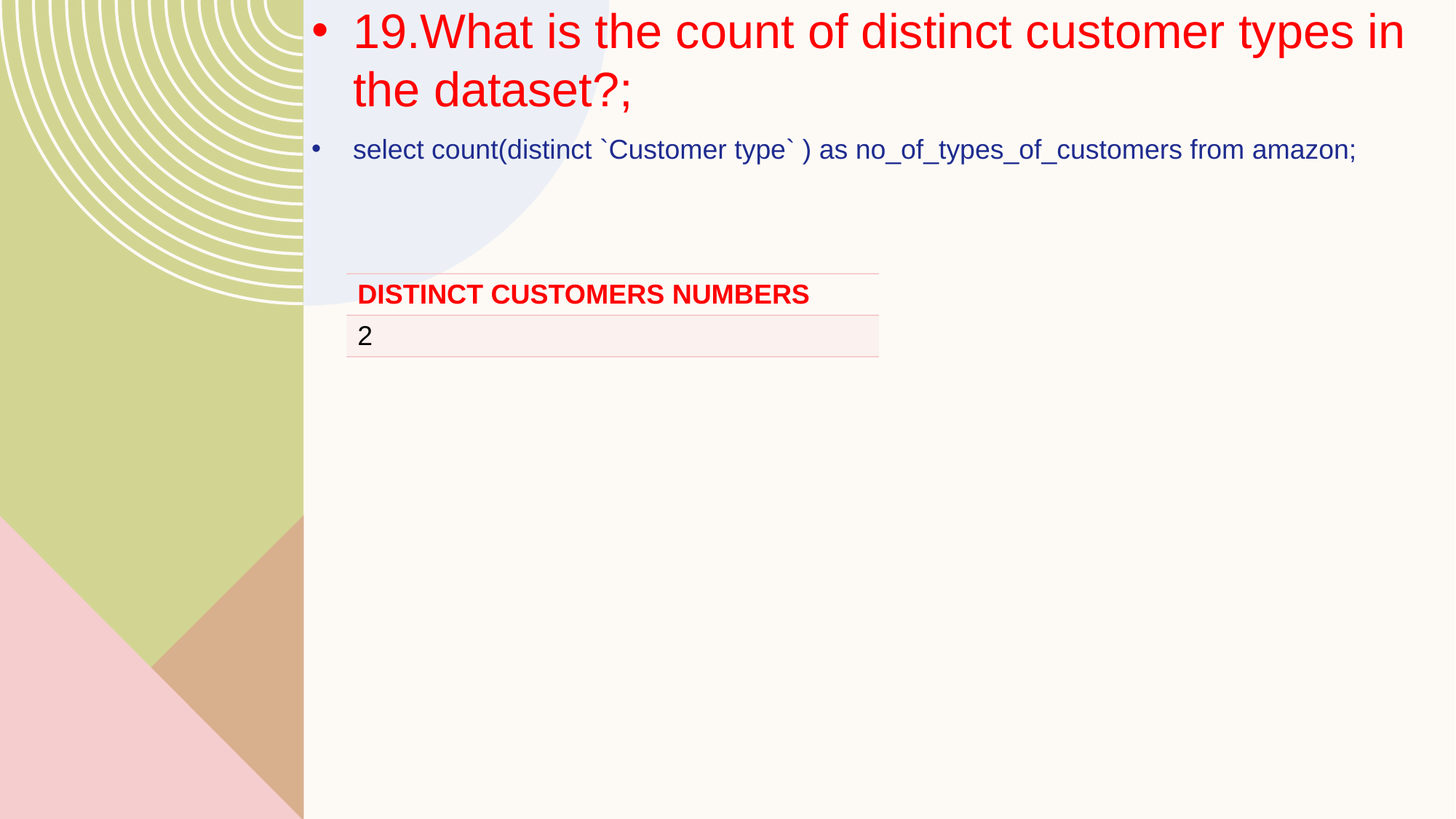

19.What is the count of distinct customer types in the dataset?;
select count(distinct `Customer type` ) as no_of_types_of_customers from amazon;
| DISTINCT CUSTOMERS NUMBERS |
| --- |
| 2 |